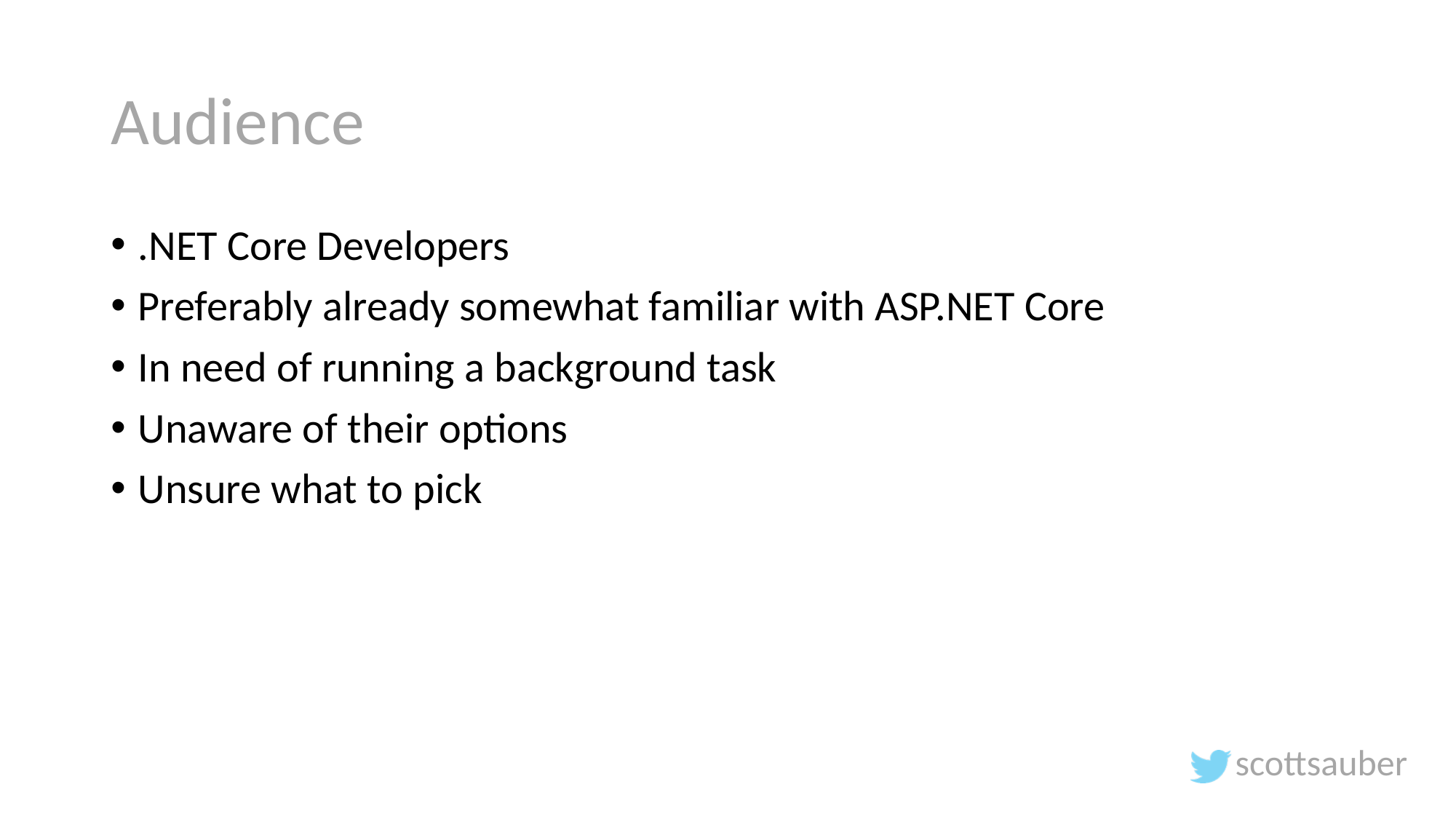

# Audience
.NET Core Developers
Preferably already somewhat familiar with ASP.NET Core
In need of running a background task
Unaware of their options
Unsure what to pick
scottsauber